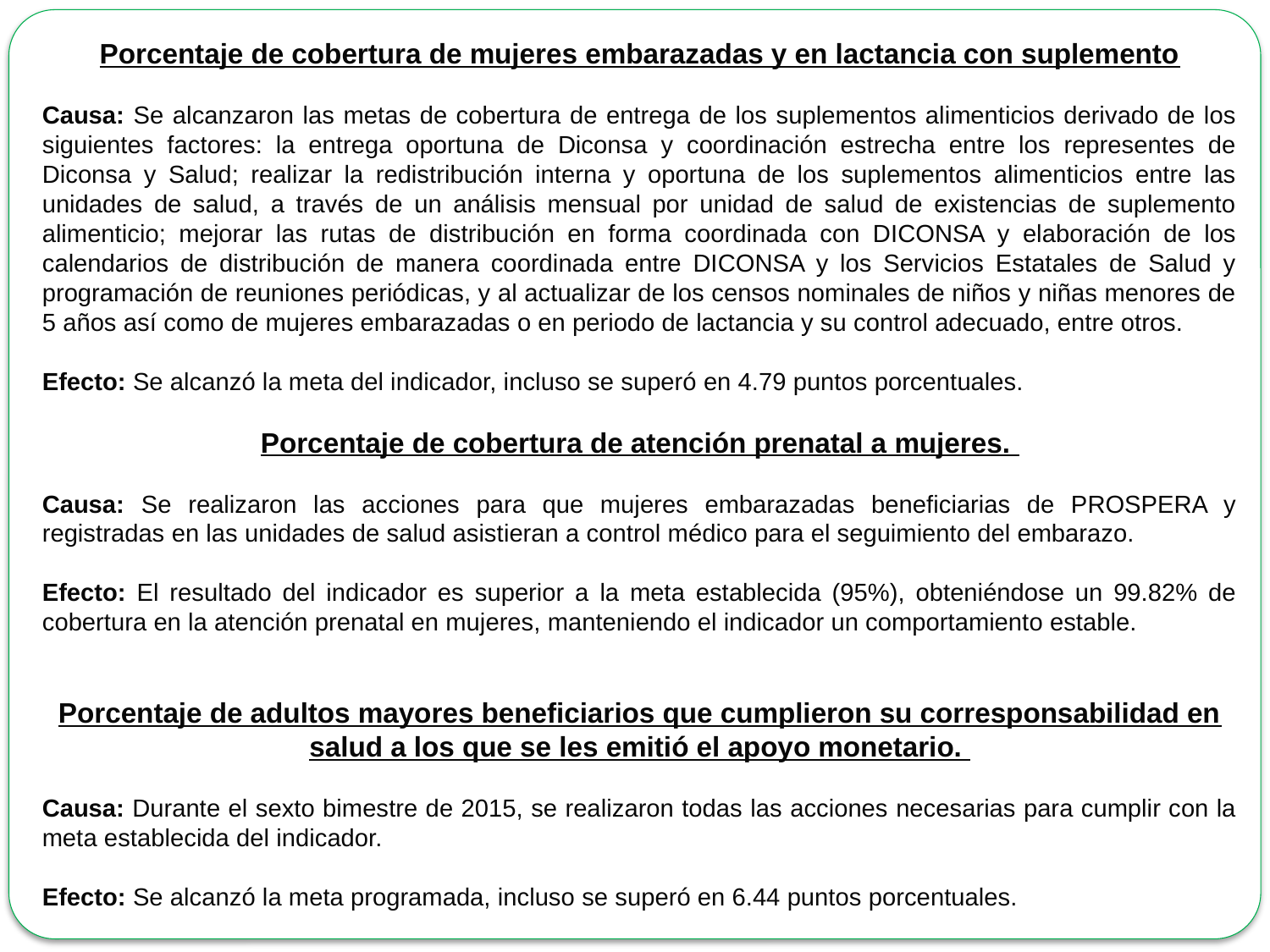

Porcentaje de cobertura de mujeres embarazadas y en lactancia con suplemento

Causa: Se alcanzaron las metas de cobertura de entrega de los suplementos alimenticios derivado de los siguientes factores: la entrega oportuna de Diconsa y coordinación estrecha entre los representes de Diconsa y Salud; realizar la redistribución interna y oportuna de los suplementos alimenticios entre las unidades de salud, a través de un análisis mensual por unidad de salud de existencias de suplemento alimenticio; mejorar las rutas de distribución en forma coordinada con DICONSA y elaboración de los calendarios de distribución de manera coordinada entre DICONSA y los Servicios Estatales de Salud y programación de reuniones periódicas, y al actualizar de los censos nominales de niños y niñas menores de 5 años así como de mujeres embarazadas o en periodo de lactancia y su control adecuado, entre otros.

Efecto: Se alcanzó la meta del indicador, incluso se superó en 4.79 puntos porcentuales.

Porcentaje de cobertura de atención prenatal a mujeres.

Causa: Se realizaron las acciones para que mujeres embarazadas beneficiarias de PROSPERA y registradas en las unidades de salud asistieran a control médico para el seguimiento del embarazo.

Efecto: El resultado del indicador es superior a la meta establecida (95%), obteniéndose un 99.82% de cobertura en la atención prenatal en mujeres, manteniendo el indicador un comportamiento estable.

Porcentaje de adultos mayores beneficiarios que cumplieron su corresponsabilidad en salud a los que se les emitió el apoyo monetario.

Causa: Durante el sexto bimestre de 2015, se realizaron todas las acciones necesarias para cumplir con la meta establecida del indicador.

Efecto: Se alcanzó la meta programada, incluso se superó en 6.44 puntos porcentuales.